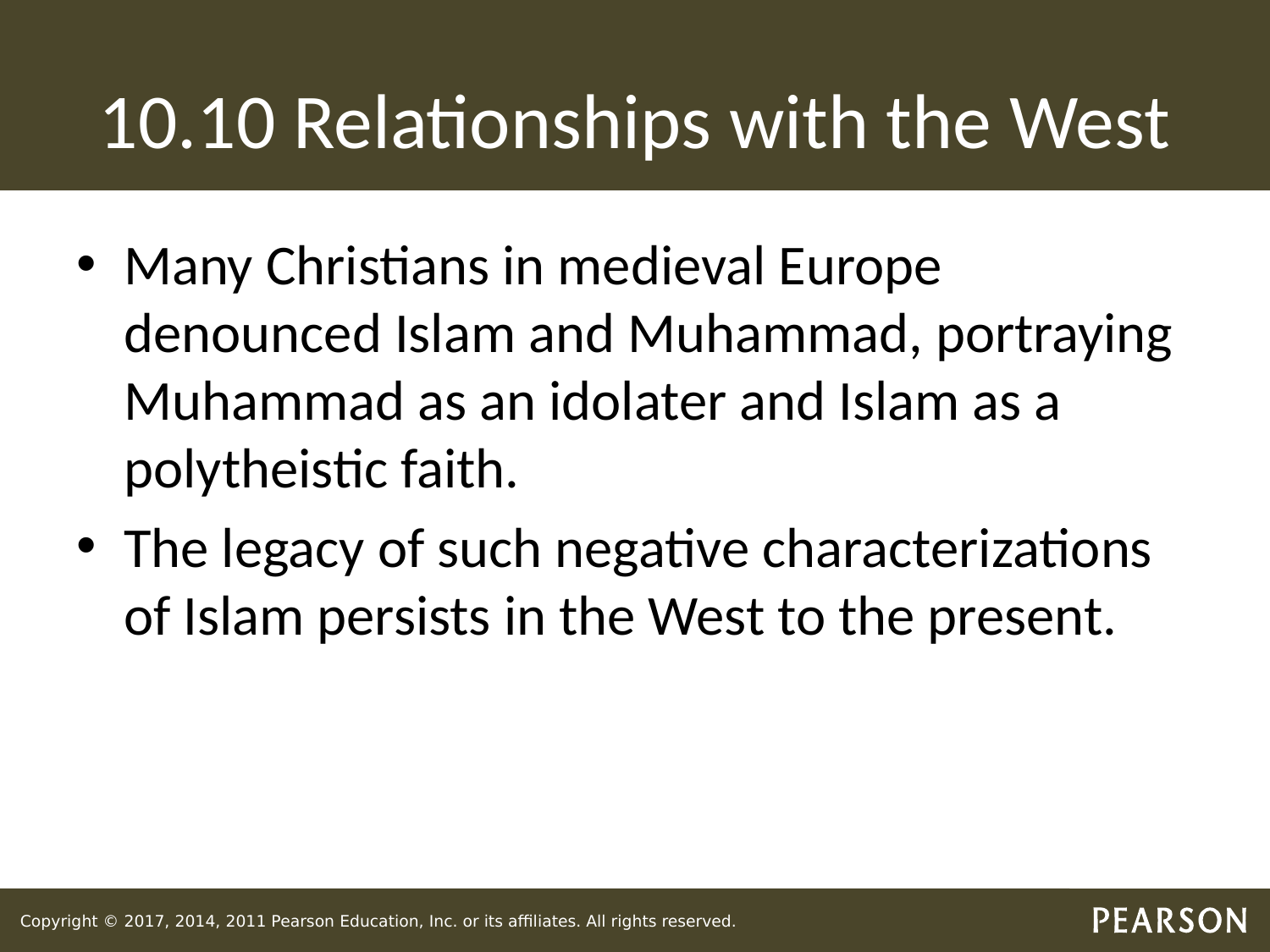

# 10.10 Relationships with the West
Many Christians in medieval Europe denounced Islam and Muhammad, portraying Muhammad as an idolater and Islam as a polytheistic faith.
The legacy of such negative characterizations of Islam persists in the West to the present.